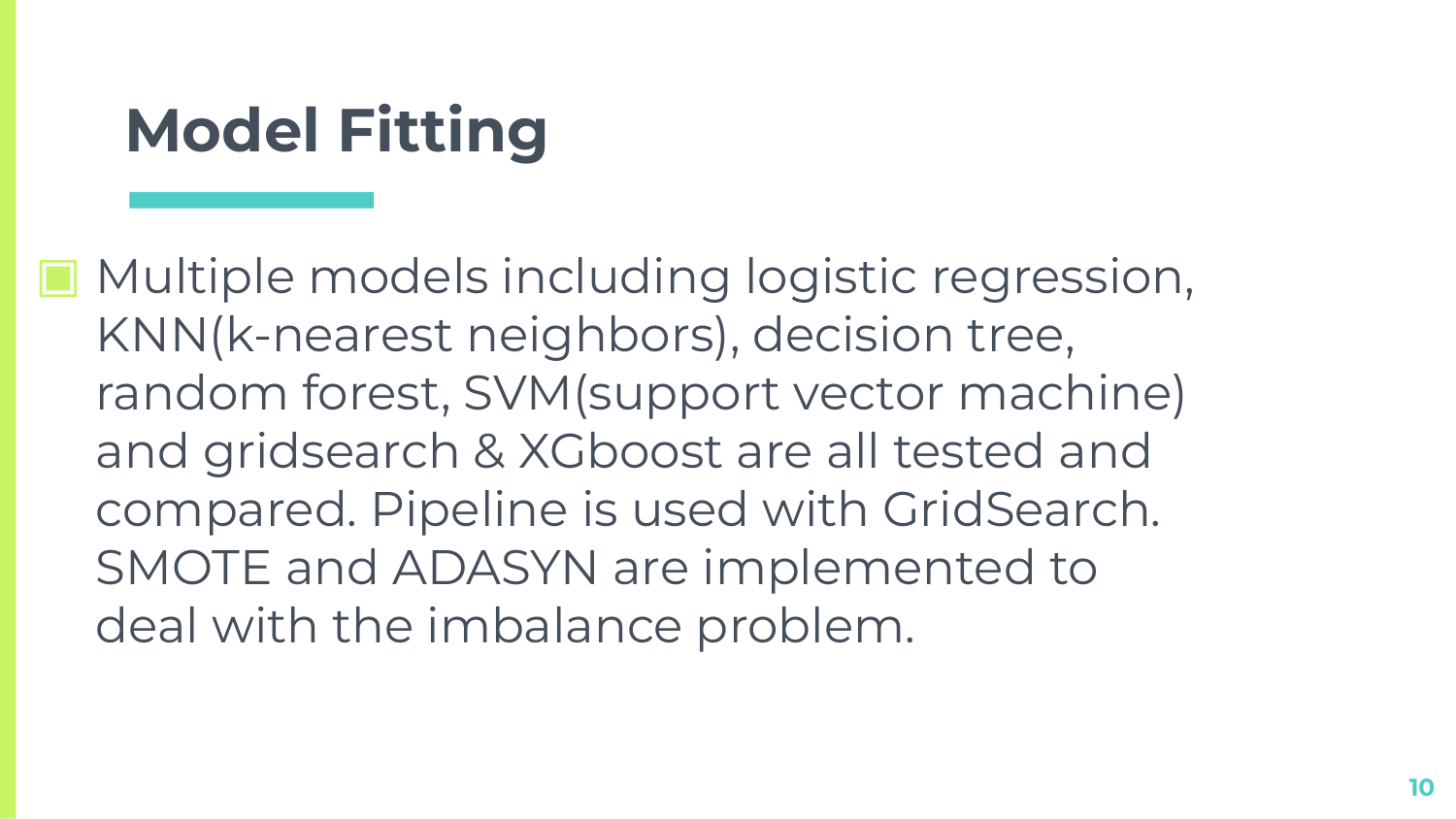

# Model Fitting
Multiple models including logistic regression, KNN(k-nearest neighbors), decision tree, random forest, SVM(support vector machine) and gridsearch & XGboost are all tested and compared. Pipeline is used with GridSearch. SMOTE and ADASYN are implemented to deal with the imbalance problem.
10